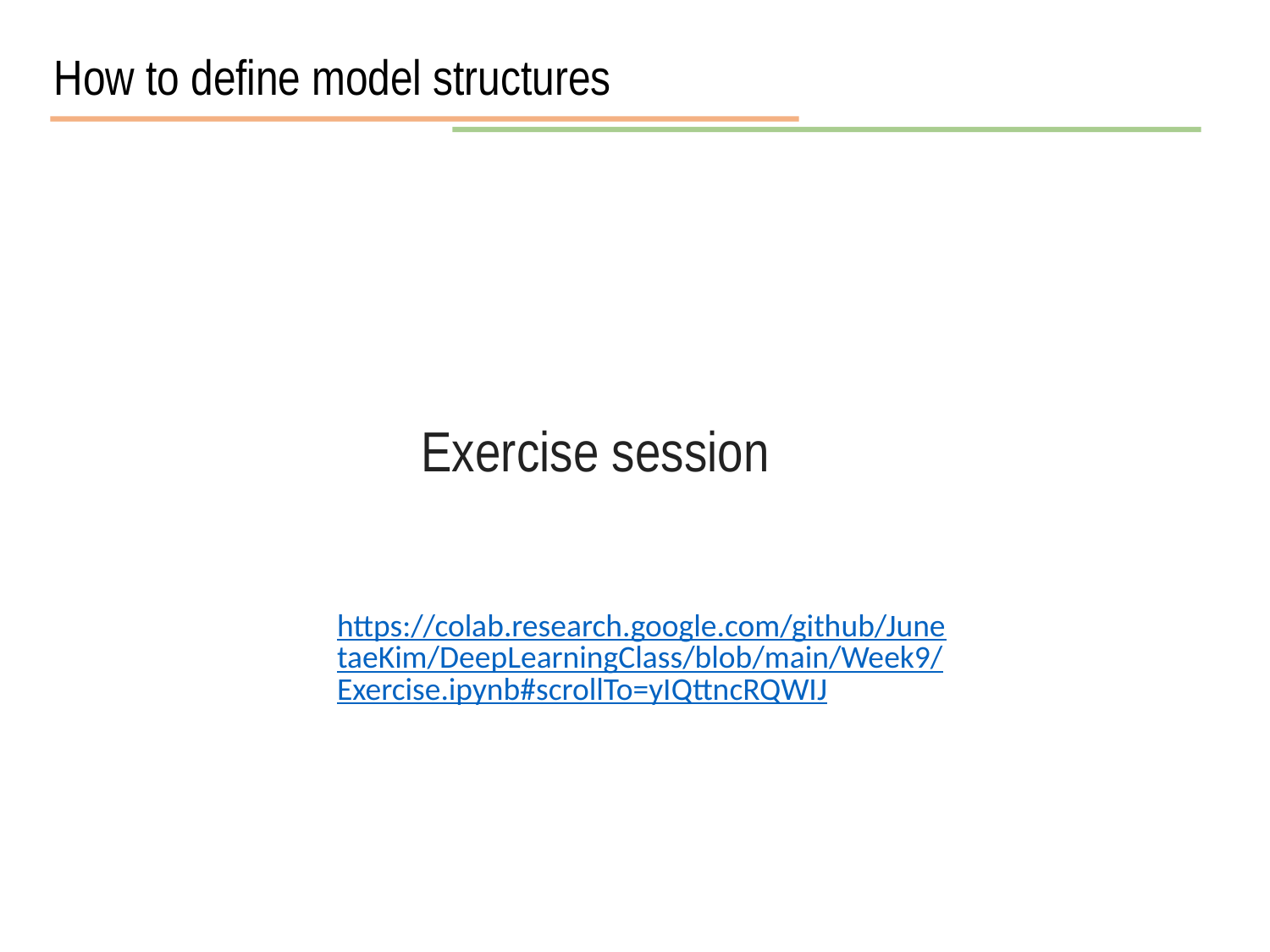

How to define model structures
Exercise session
https://colab.research.google.com/github/JunetaeKim/DeepLearningClass/blob/main/Week9/Exercise.ipynb#scrollTo=yIQttncRQWIJ